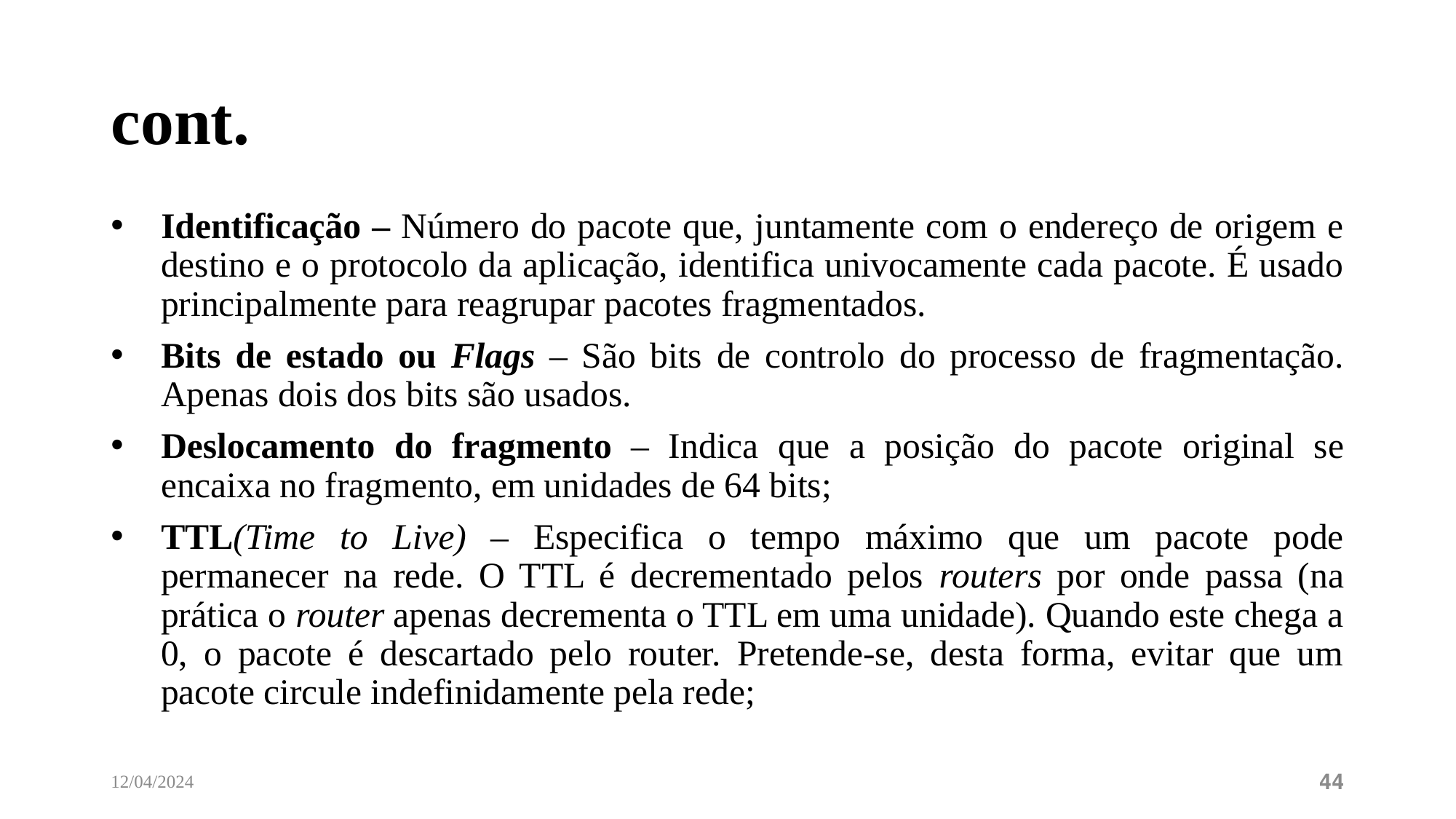

# cont.
Identificação – Número do pacote que, juntamente com o endereço de origem e destino e o protocolo da aplicação, identifica univocamente cada pacote. É usado principalmente para reagrupar pacotes fragmentados.
Bits de estado ou Flags – São bits de controlo do processo de fragmentação. Apenas dois dos bits são usados.
Deslocamento do fragmento – Indica que a posição do pacote original se encaixa no fragmento, em unidades de 64 bits;
TTL(Time to Live) – Especifica o tempo máximo que um pacote pode permanecer na rede. O TTL é decrementado pelos routers por onde passa (na prática o router apenas decrementa o TTL em uma unidade). Quando este chega a 0, o pacote é descartado pelo router. Pretende-se, desta forma, evitar que um pacote circule indefinidamente pela rede;

12/04/2024
44